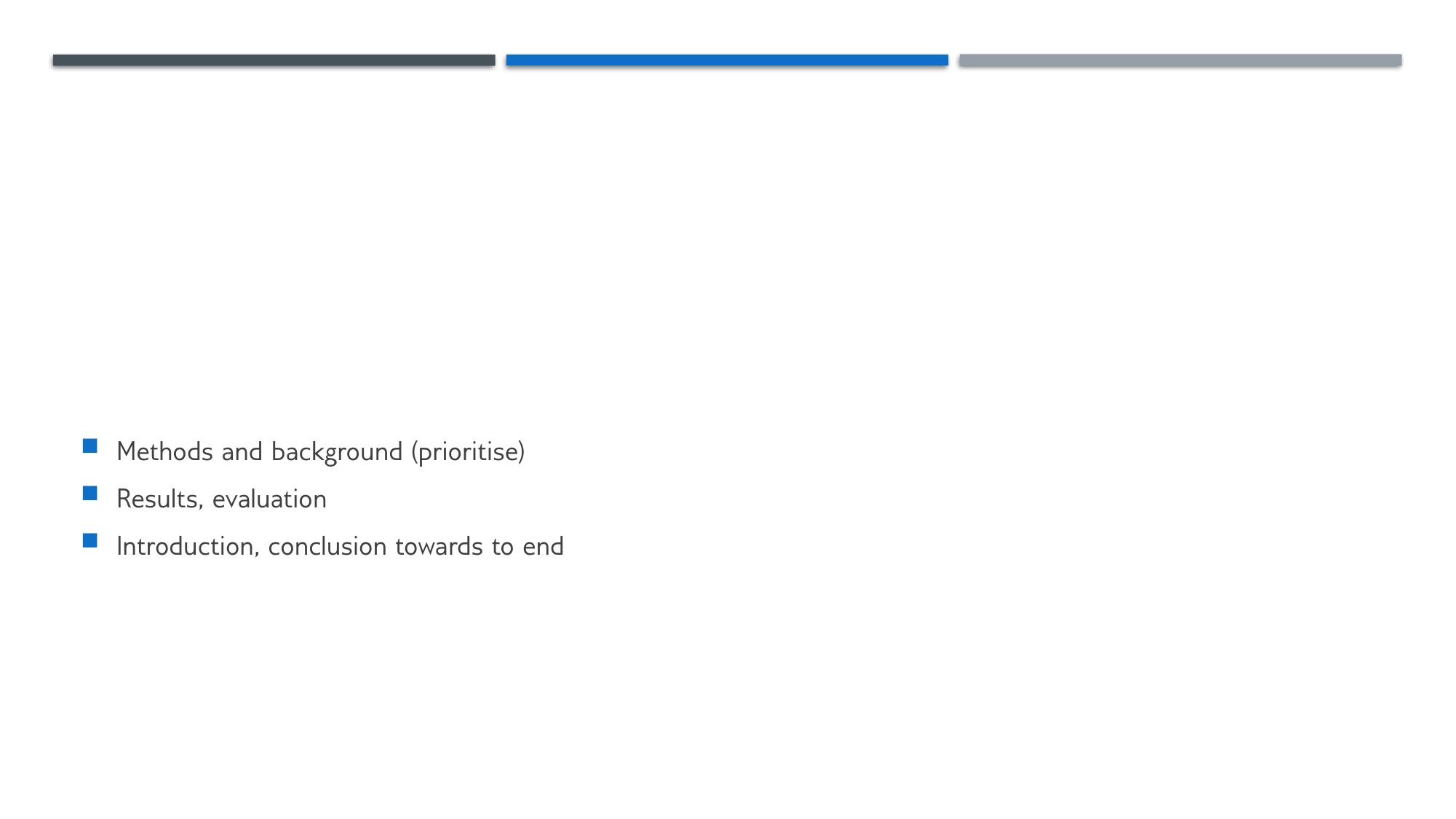

#
Methods and background (prioritise)
Results, evaluation
Introduction, conclusion towards to end